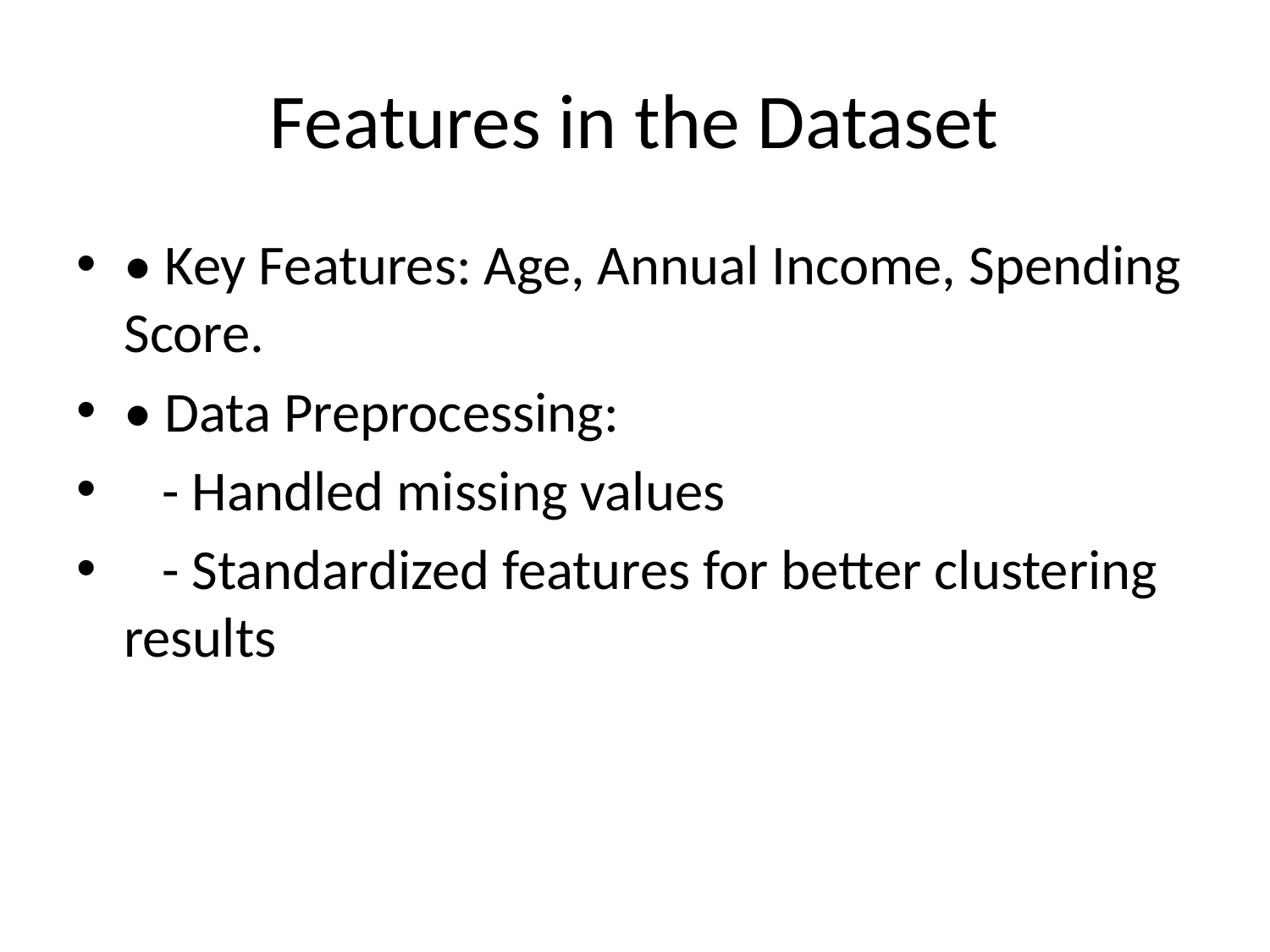

# Features in the Dataset
• Key Features: Age, Annual Income, Spending Score.
• Data Preprocessing:
   - Handled missing values
   - Standardized features for better clustering results